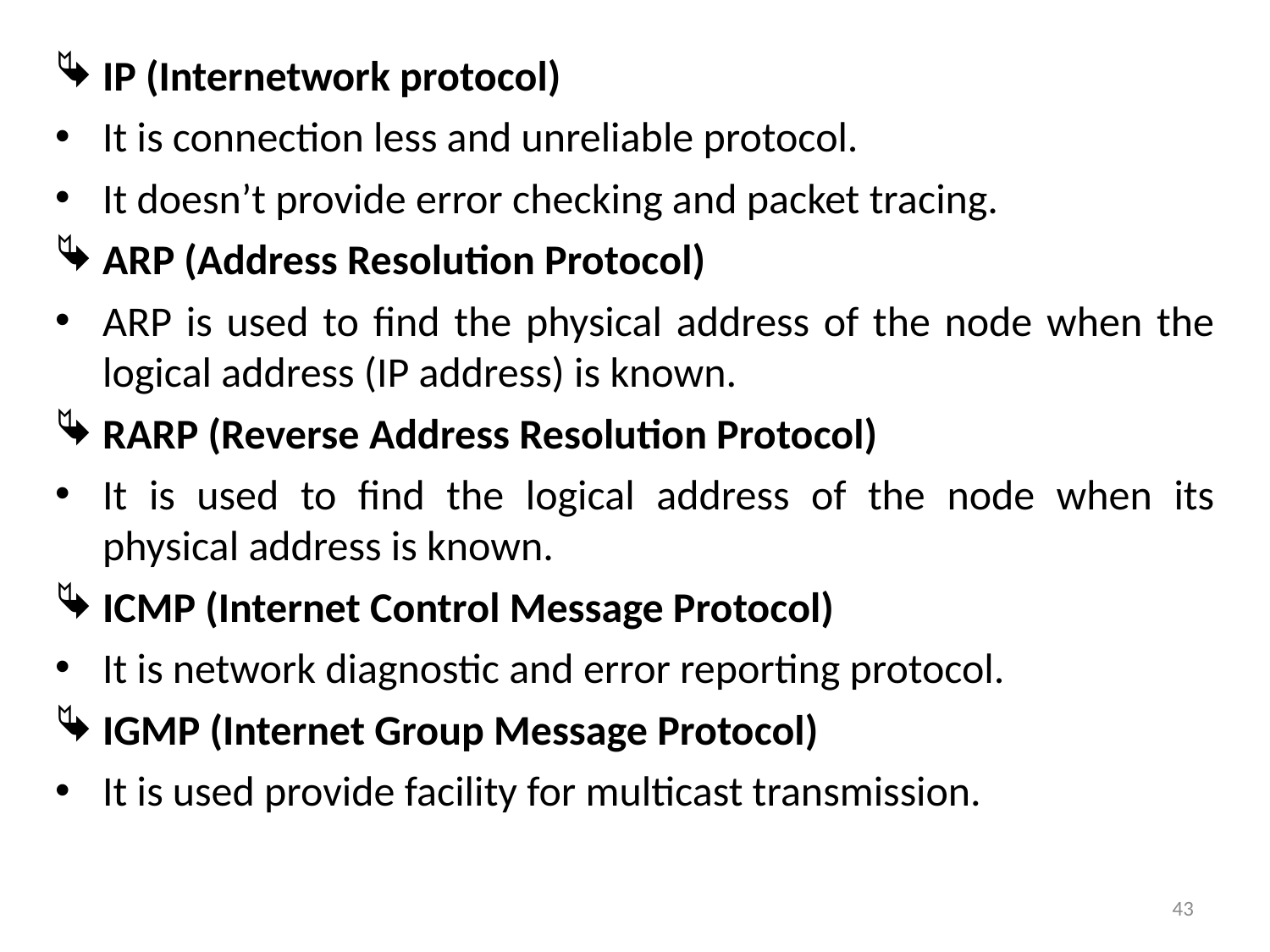

IP (Internetwork protocol)
It is connection less and unreliable protocol.
It doesn’t provide error checking and packet tracing.
ARP (Address Resolution Protocol)
ARP is used to find the physical address of the node when the logical address (IP address) is known.
RARP (Reverse Address Resolution Protocol)
It is used to find the logical address of the node when its physical address is known.
ICMP (Internet Control Message Protocol)
It is network diagnostic and error reporting protocol.
IGMP (Internet Group Message Protocol)
It is used provide facility for multicast transmission.
43